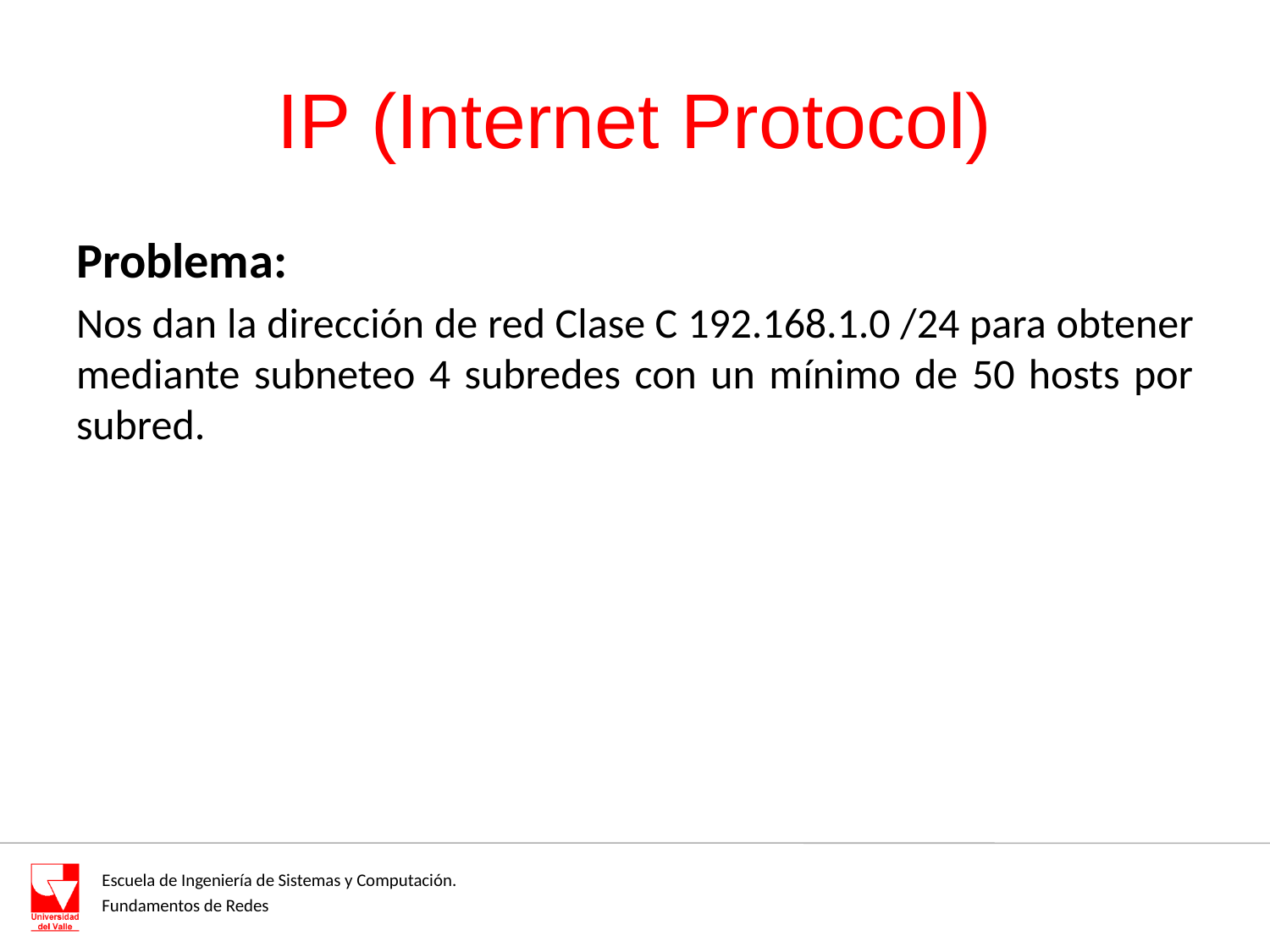

# IP (Internet Protocol)
Problema:
Nos dan la dirección de red Clase C 192.168.1.0 /24 para obtener mediante subneteo 4 subredes con un mínimo de 50 hosts por subred.